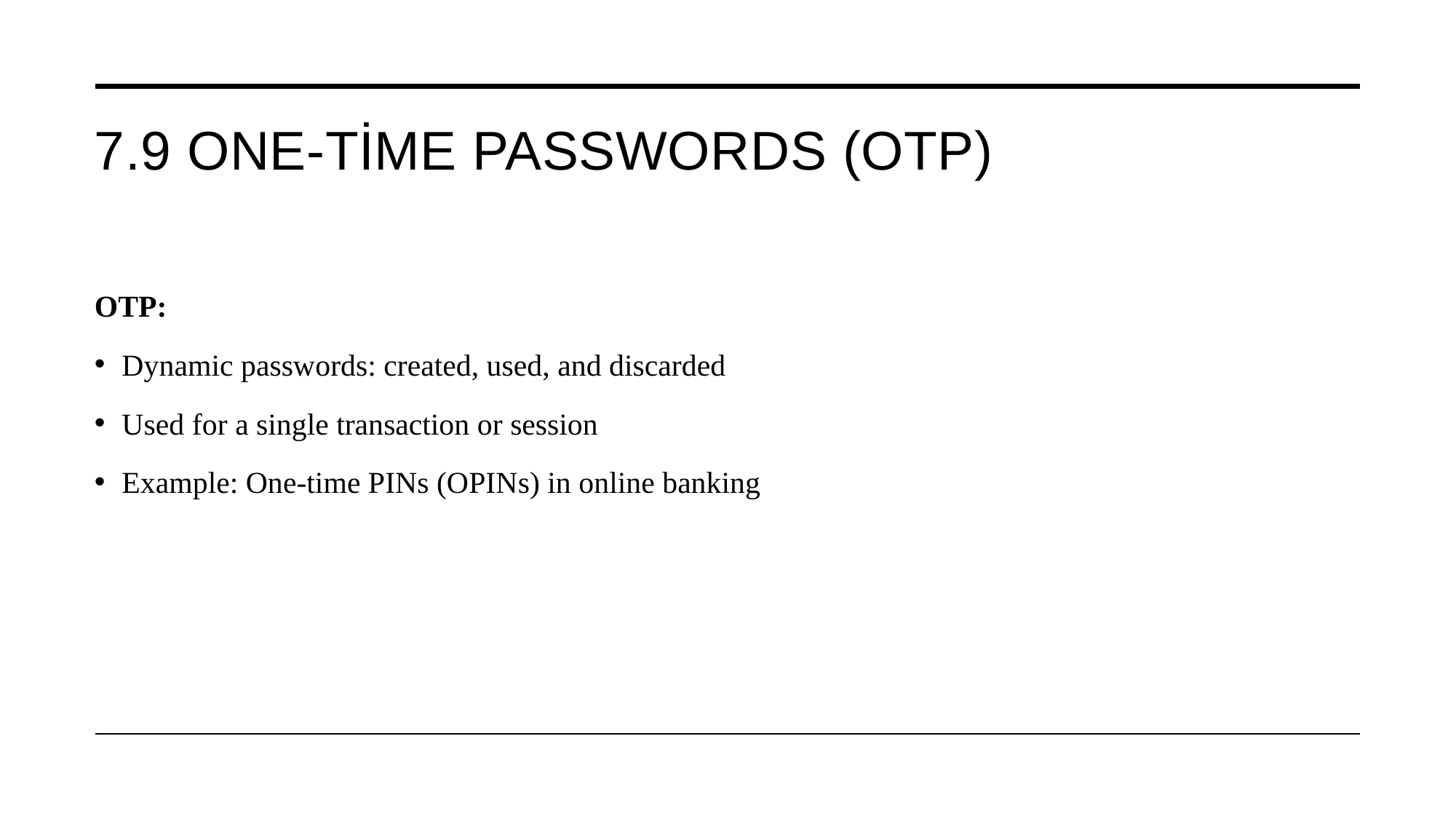

# 7.9 One-Time Passwords (OTP)
OTP:
Dynamic passwords: created, used, and discarded
Used for a single transaction or session
Example: One-time PINs (OPINs) in online banking